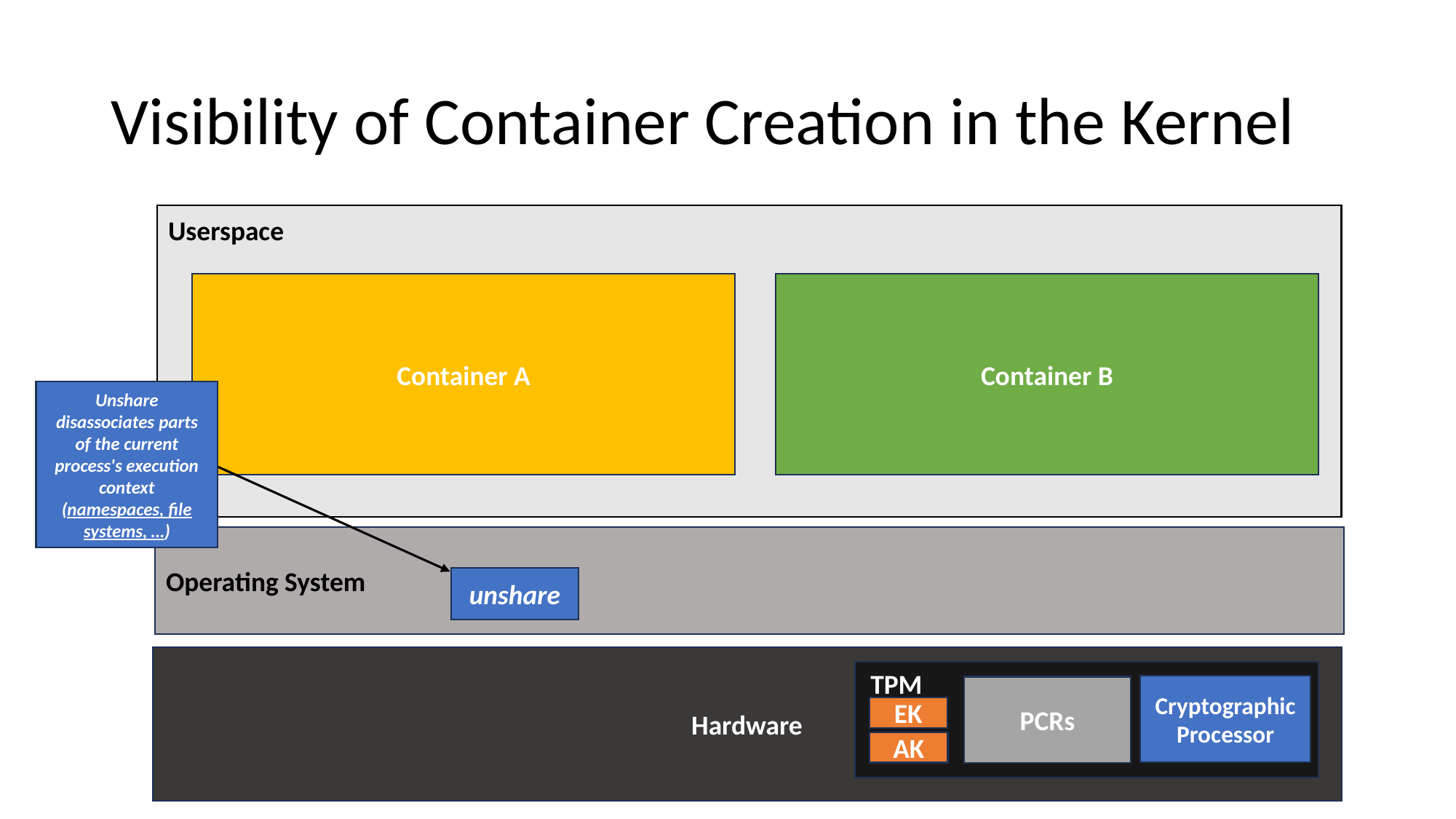

# Visibility of Container Creation in the Kernel
Userspace

Container B
Container A
Unshare disassociates parts of the current process's execution context (namespaces, file systems, …)
Operating System
unshare
Hardware

TPM
Cryptographic Processor
PCRs
EK
AK